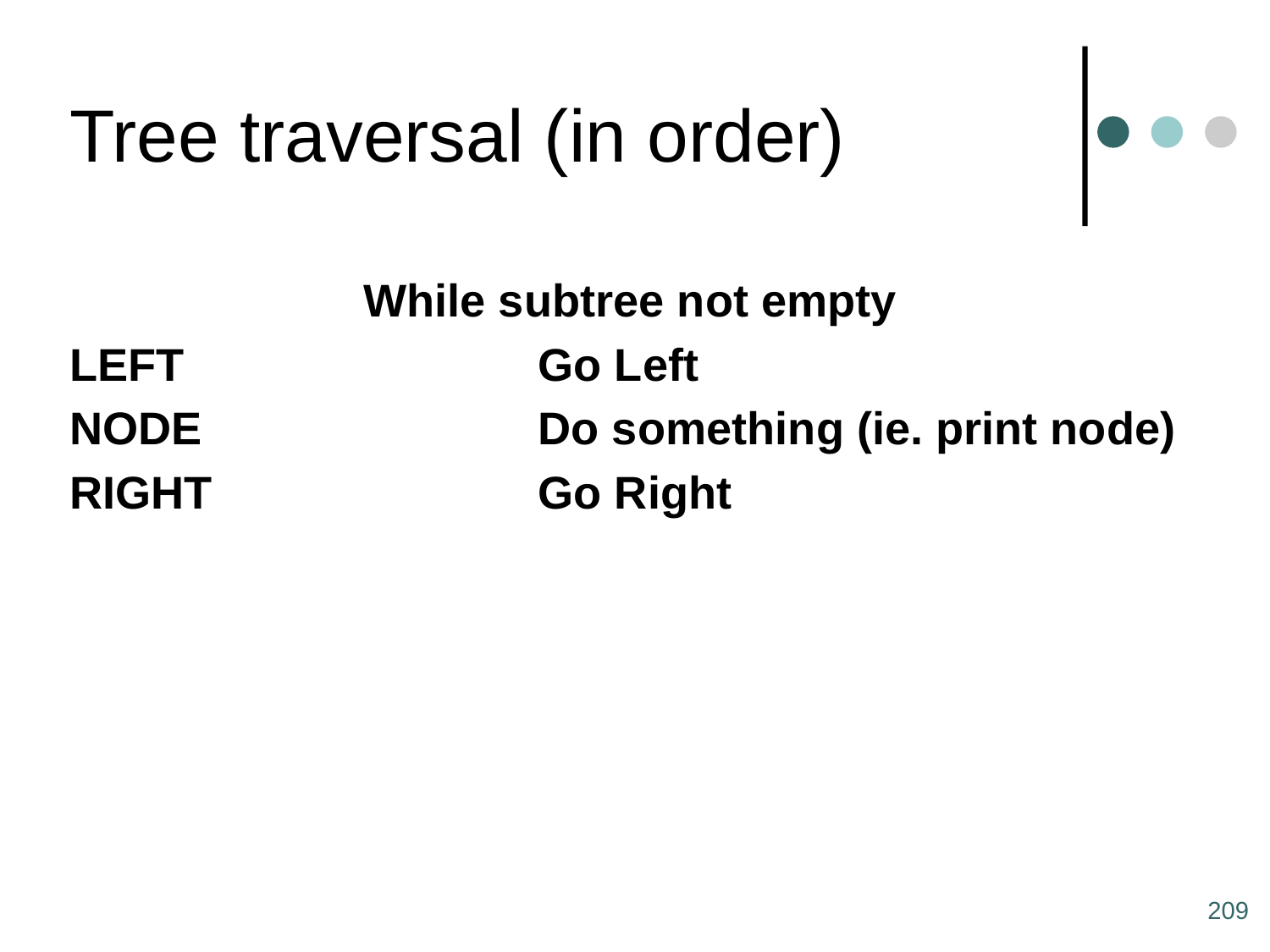

# Tree traversal (in order)

LEFT
NODE
RIGHT
While subtree not empty
		Go Left
		Do something (ie. print node)
		Go Right
209